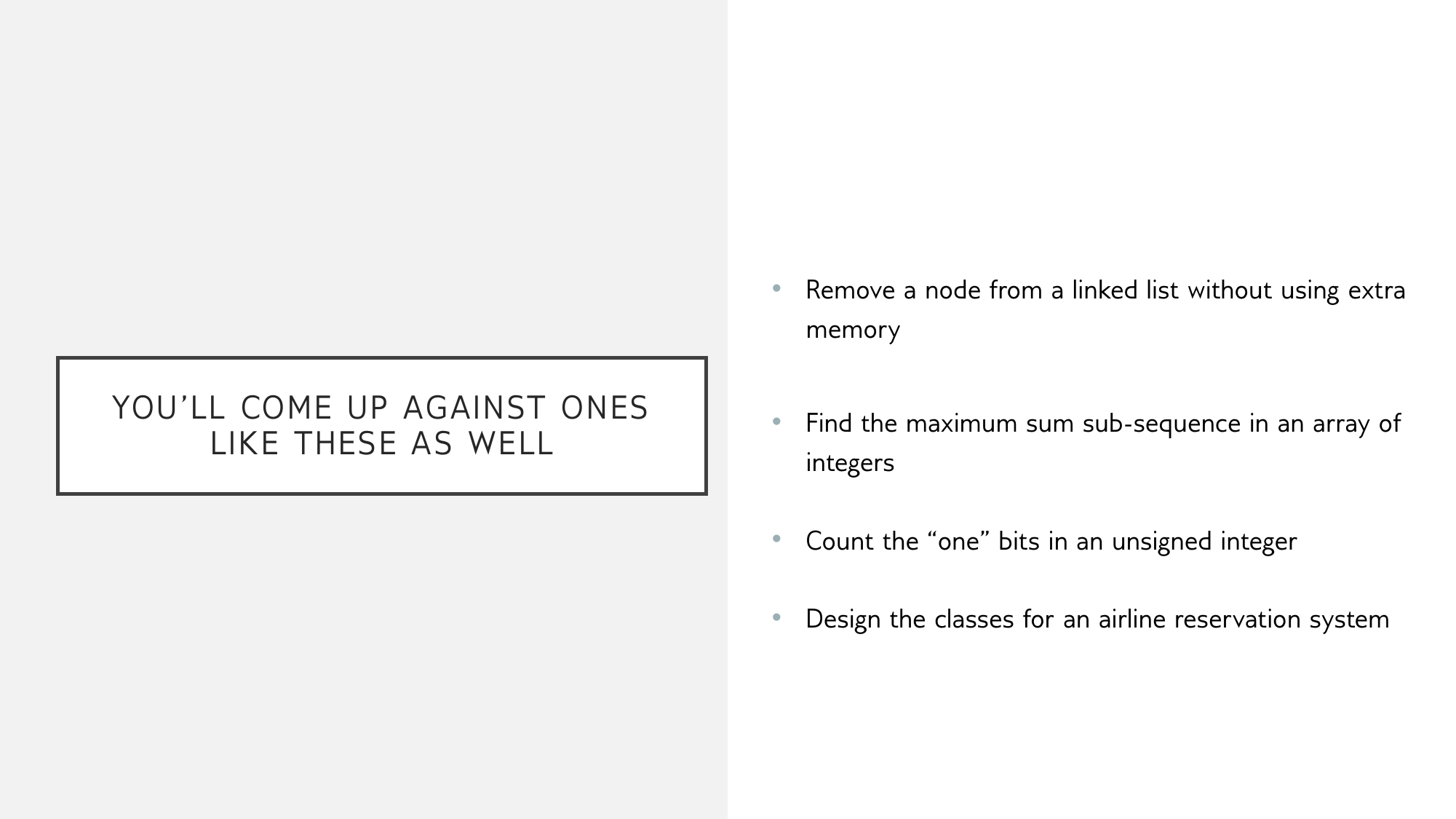

Remove a node from a linked list without using extra memory

Find the maximum sum sub-sequence in an array of  integers

Count the “one” bits in an unsigned integer

Design the classes for an airline reservation system
# You’ll come up against ones like these as well